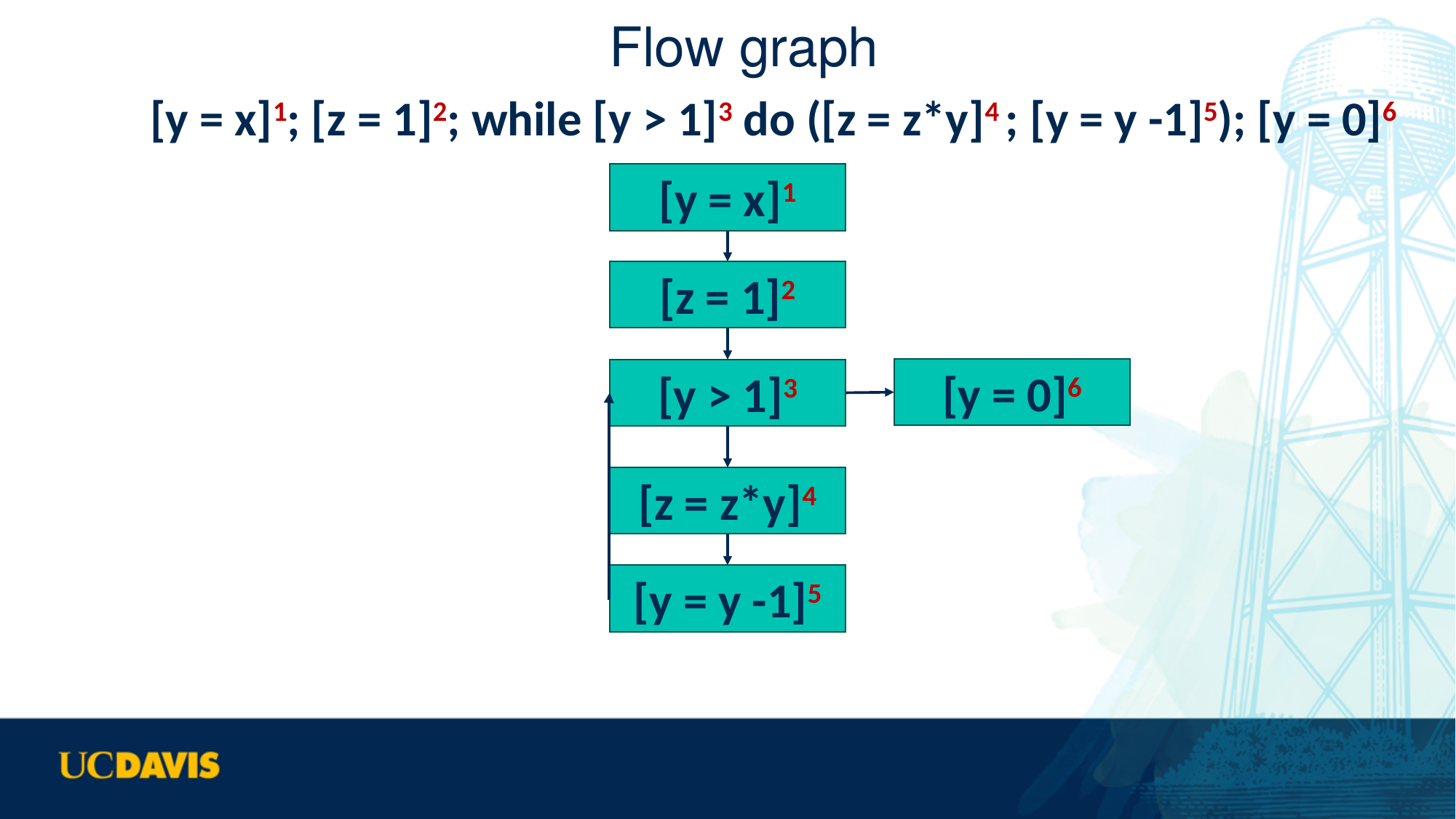

# Flow graph
[y = x]1; [z = 1]2; while [y > 1]3 do ([z = z*y]4 ; [y = y -1]5); [y = 0]6
[y = x]1
[z = 1]2
[y = 0]6
[y > 1]3
[z = z*y]4
[y = y -1]5